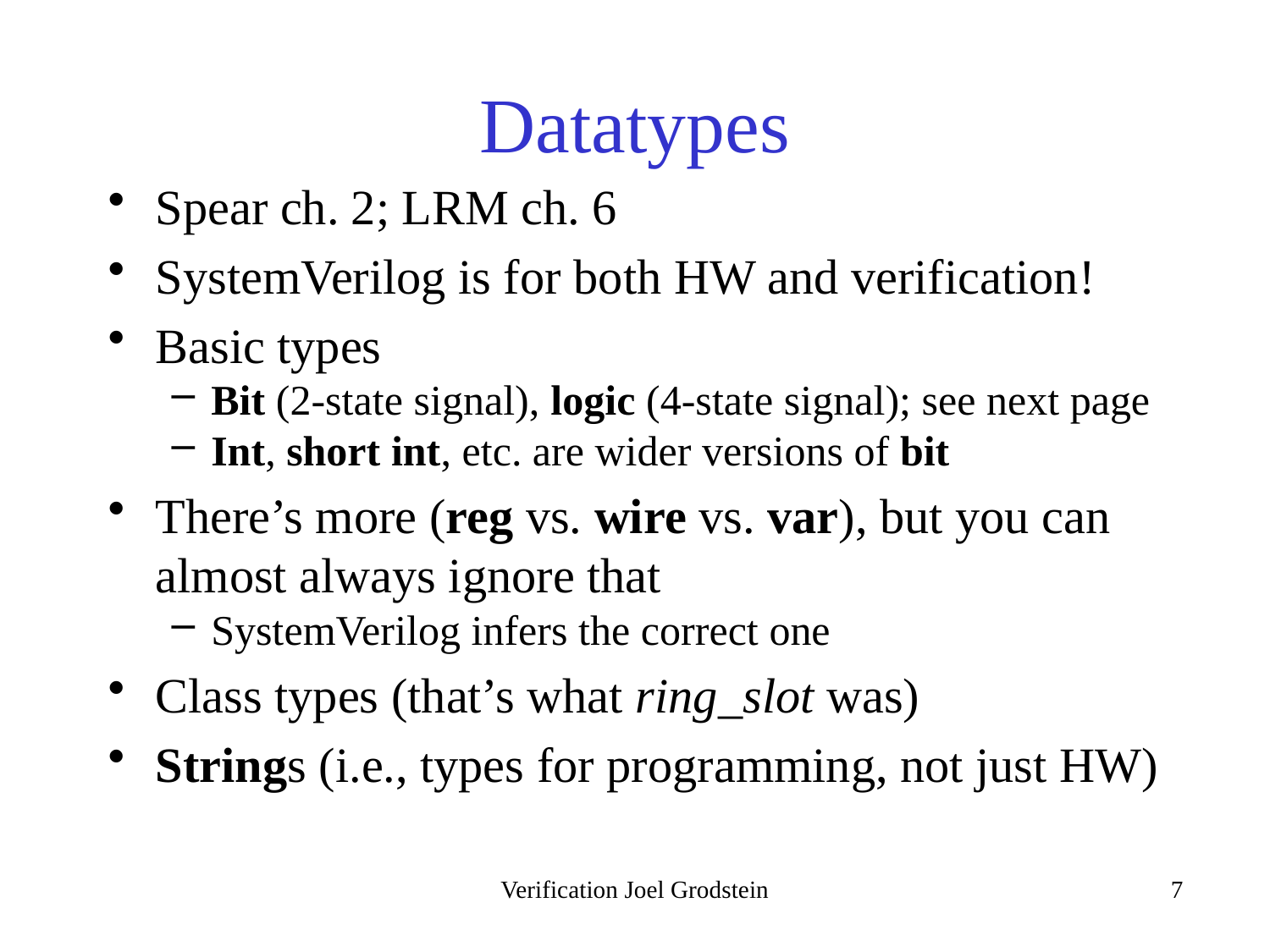

# Datatypes
Spear ch. 2; LRM ch. 6
SystemVerilog is for both HW and verification!
Basic types
Bit (2-state signal), logic (4-state signal); see next page
Int, short int, etc. are wider versions of bit
There’s more (reg vs. wire vs. var), but you can almost always ignore that
SystemVerilog infers the correct one
Class types (that’s what ring_slot was)
Strings (i.e., types for programming, not just HW)

Verification Joel Grodstein